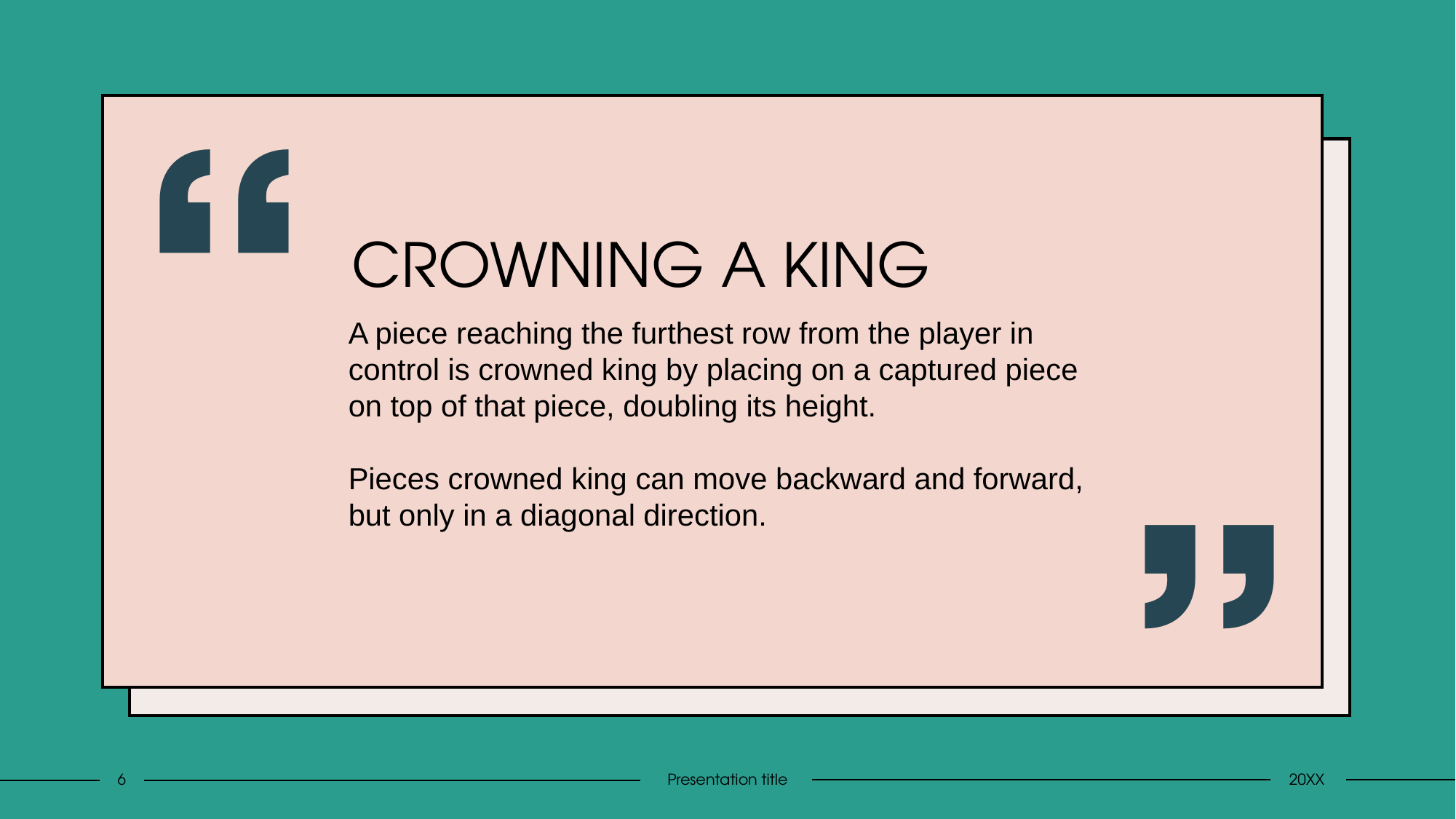

“
# CROWNING A KING
A piece reaching the furthest row from the player in control is crowned king by placing on a captured piece on top of that piece, doubling its height.

Pieces crowned king can move backward and forward, but only in a diagonal direction.
”
6
Presentation title
20XX